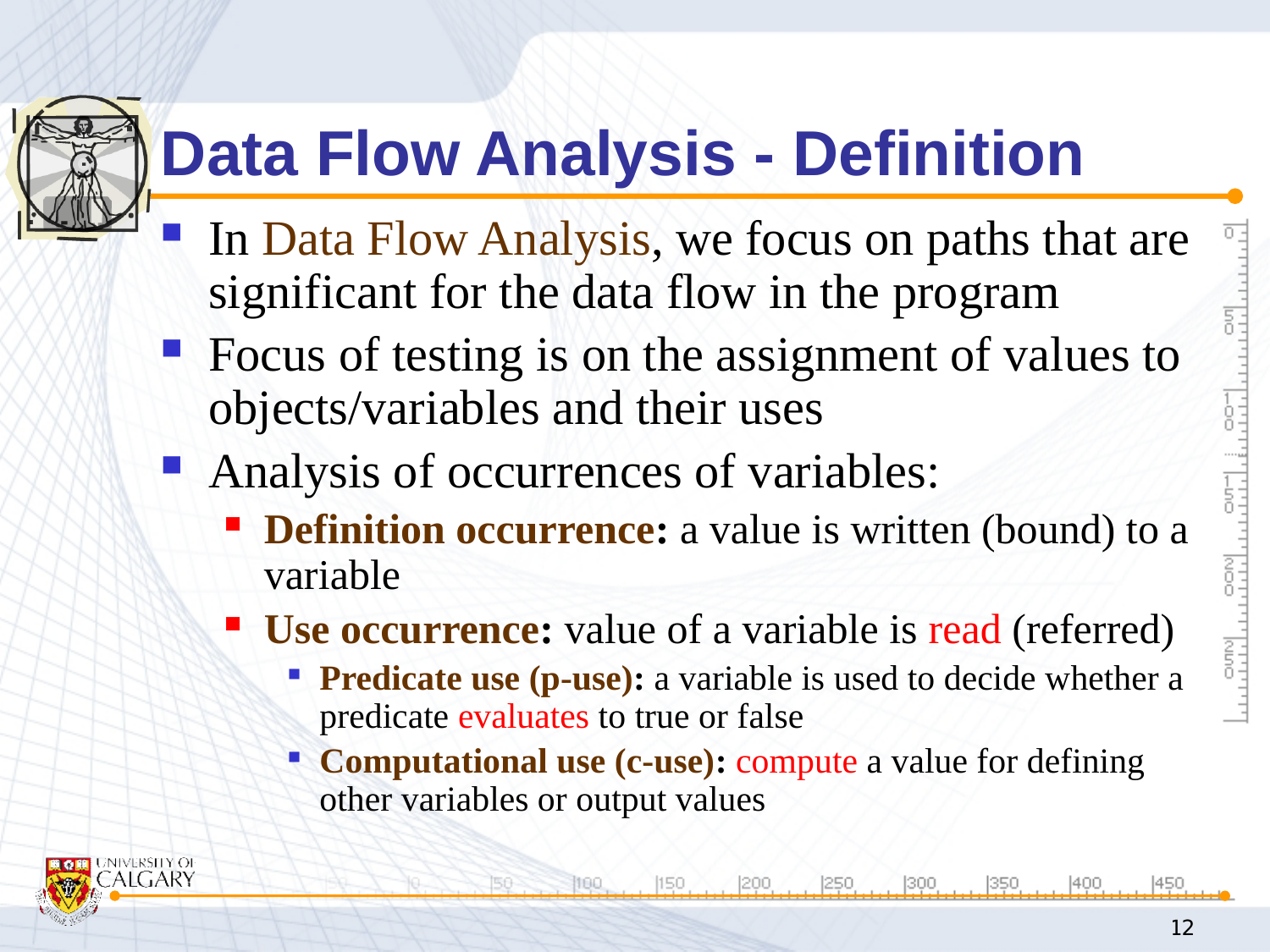

# Data Flow Analysis - Definition
In Data Flow Analysis, we focus on paths that are significant for the data flow in the program
Focus of testing is on the assignment of values to objects/variables and their uses
Analysis of occurrences of variables:
Definition occurrence: a value is written (bound) to a variable
Use occurrence: value of a variable is read (referred)
Predicate use (p-use): a variable is used to decide whether a predicate evaluates to true or false
Computational use (c-use): compute a value for defining other variables or output values
12